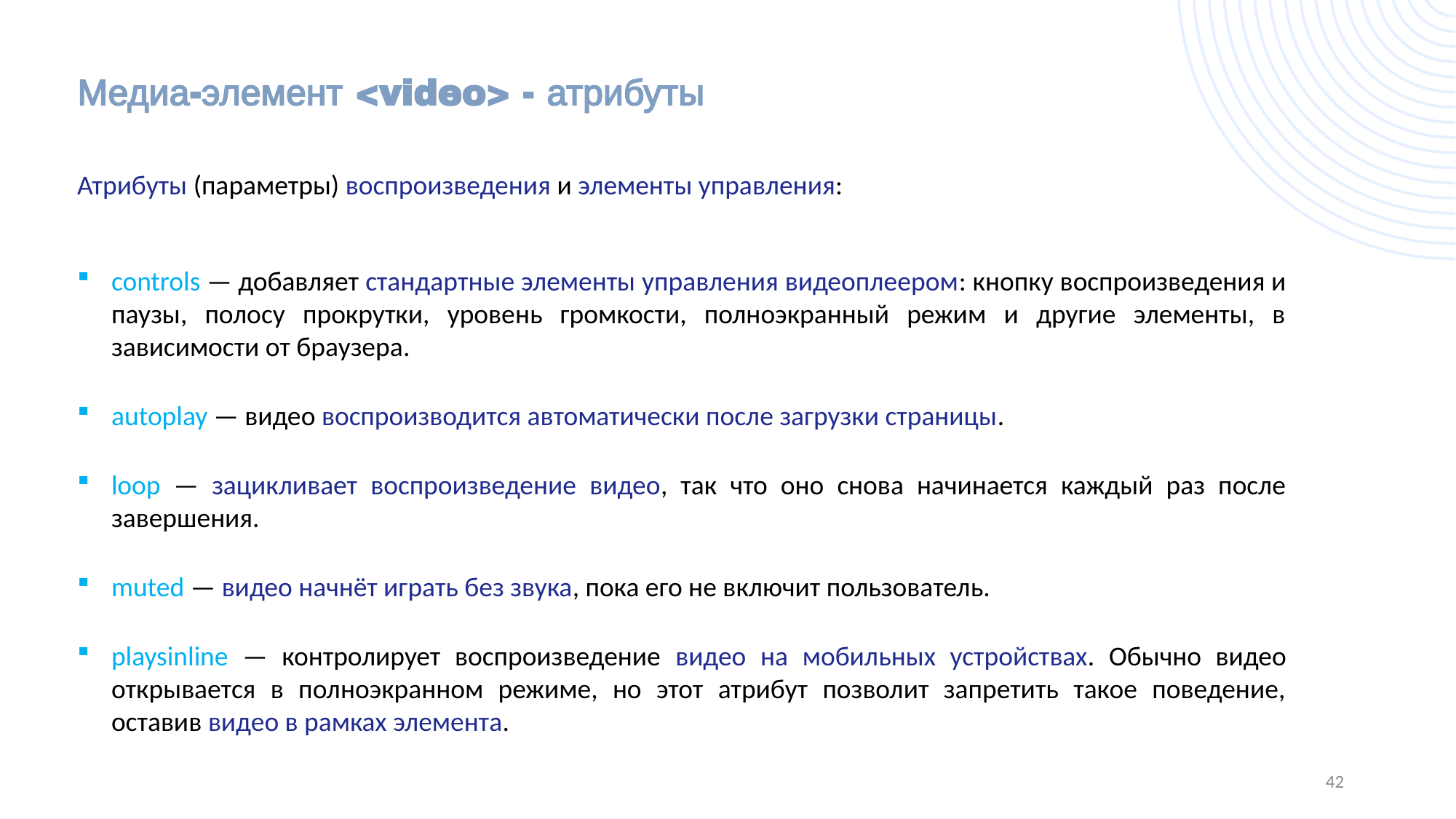

# Медиа-элемент <video> - атрибуты
Атрибуты (параметры) воспроизведения и элементы управления:
controls — добавляет стандартные элементы управления видеоплеером: кнопку воспроизведения и паузы, полосу прокрутки, уровень громкости, полноэкранный режим и другие элементы, в зависимости от браузера.
autoplay — видео воспроизводится автоматически после загрузки страницы.
loop — зацикливает воспроизведение видео, так что оно снова начинается каждый раз после завершения.
muted — видео начнёт играть без звука, пока его не включит пользователь.
playsinline — контролирует воспроизведение видео на мобильных устройствах. Обычно видео открывается в полноэкранном режиме, но этот атрибут позволит запретить такое поведение, оставив видео в рамках элемента.
42